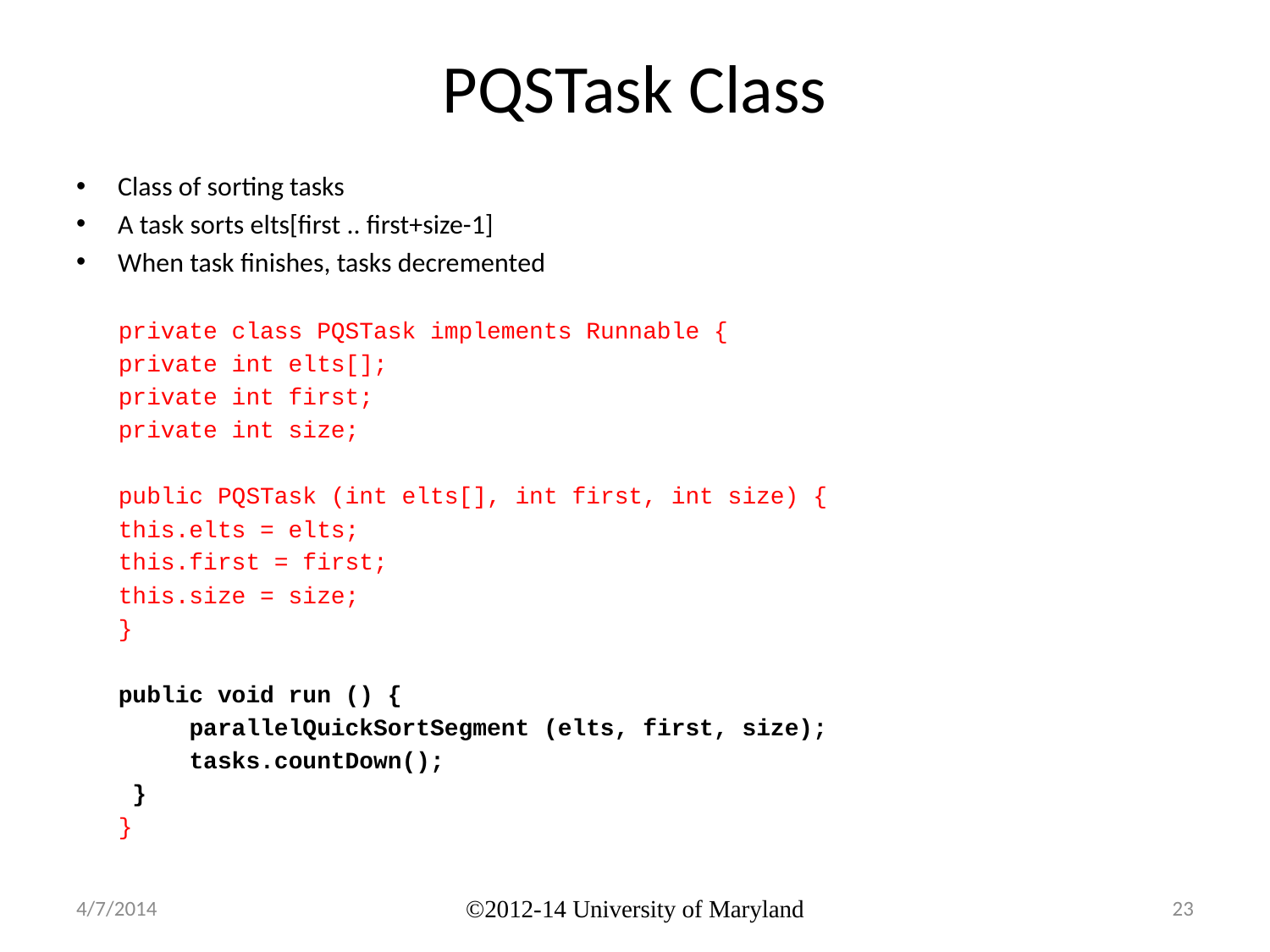

# PQSTask Class
Class of sorting tasks
A task sorts elts[first .. first+size-1]
When task finishes, tasks decremented

private class PQSTask implements Runnable {
	private int elts[];
	private int first;
	private int size;

	public PQSTask (int elts[], int first, int size) {
		this.elts = elts;
		this.first = first;
		this.size = size;
	}

	public void run () {
     parallelQuickSortSegment (elts, first, size);
     tasks.countDown();
 }
}
4/7/2014
©2012-14 University of Maryland
23